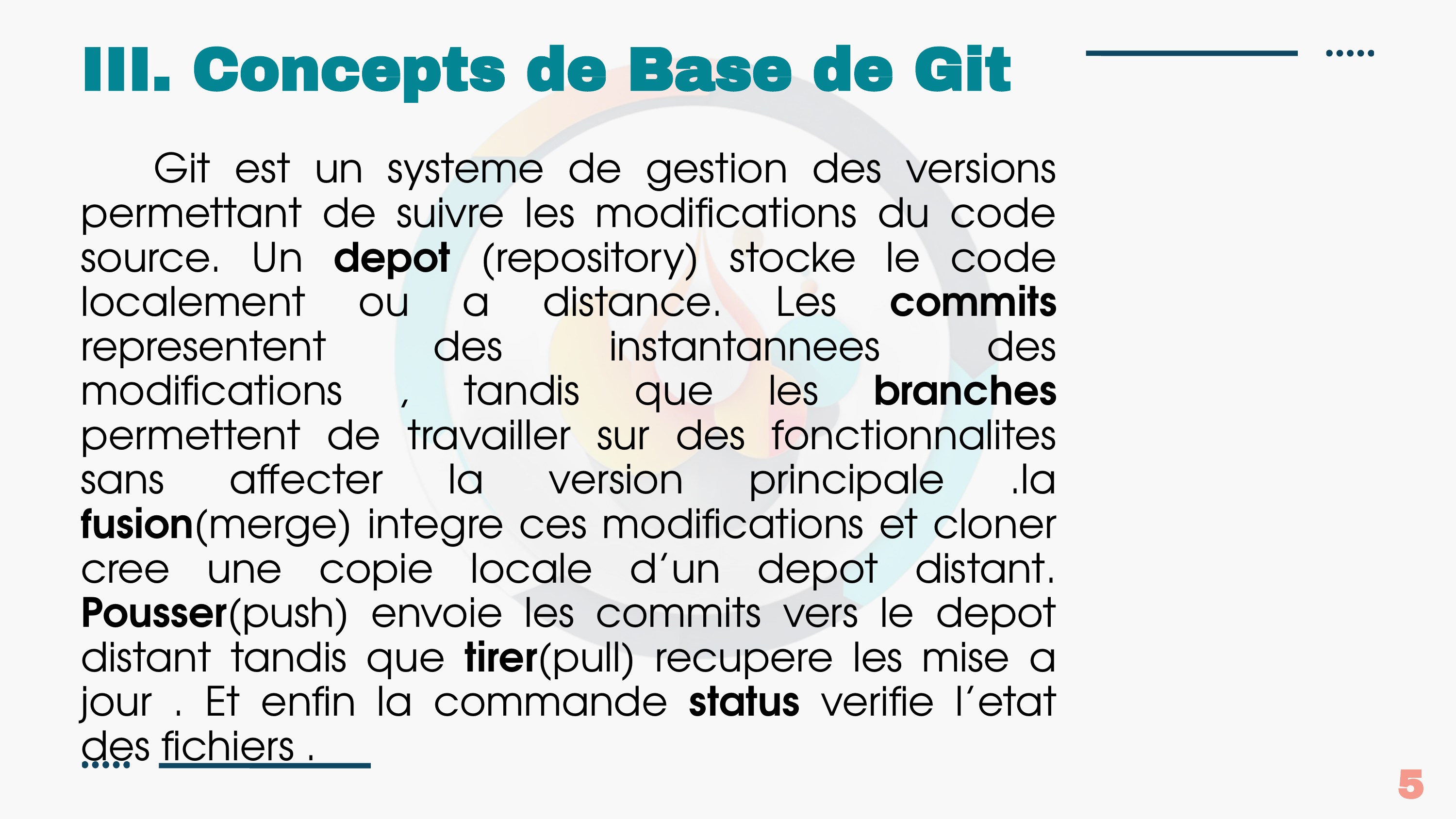

III. Concepts de Base de Git

	Git est un systeme de gestion des versions permettant de suivre les modifications du code source. Un depot (repository) stocke le code localement ou a distance. Les commits representent des instantannees des modifications , tandis que les branches permettent de travailler sur des fonctionnalites sans affecter la version principale .la fusion(merge) integre ces modifications et cloner cree une copie locale d’un depot distant. Pousser(push) envoie les commits vers le depot distant tandis que tirer(pull) recupere les mise a jour . Et enfin la commande status verifie l’etat des fichiers .

5